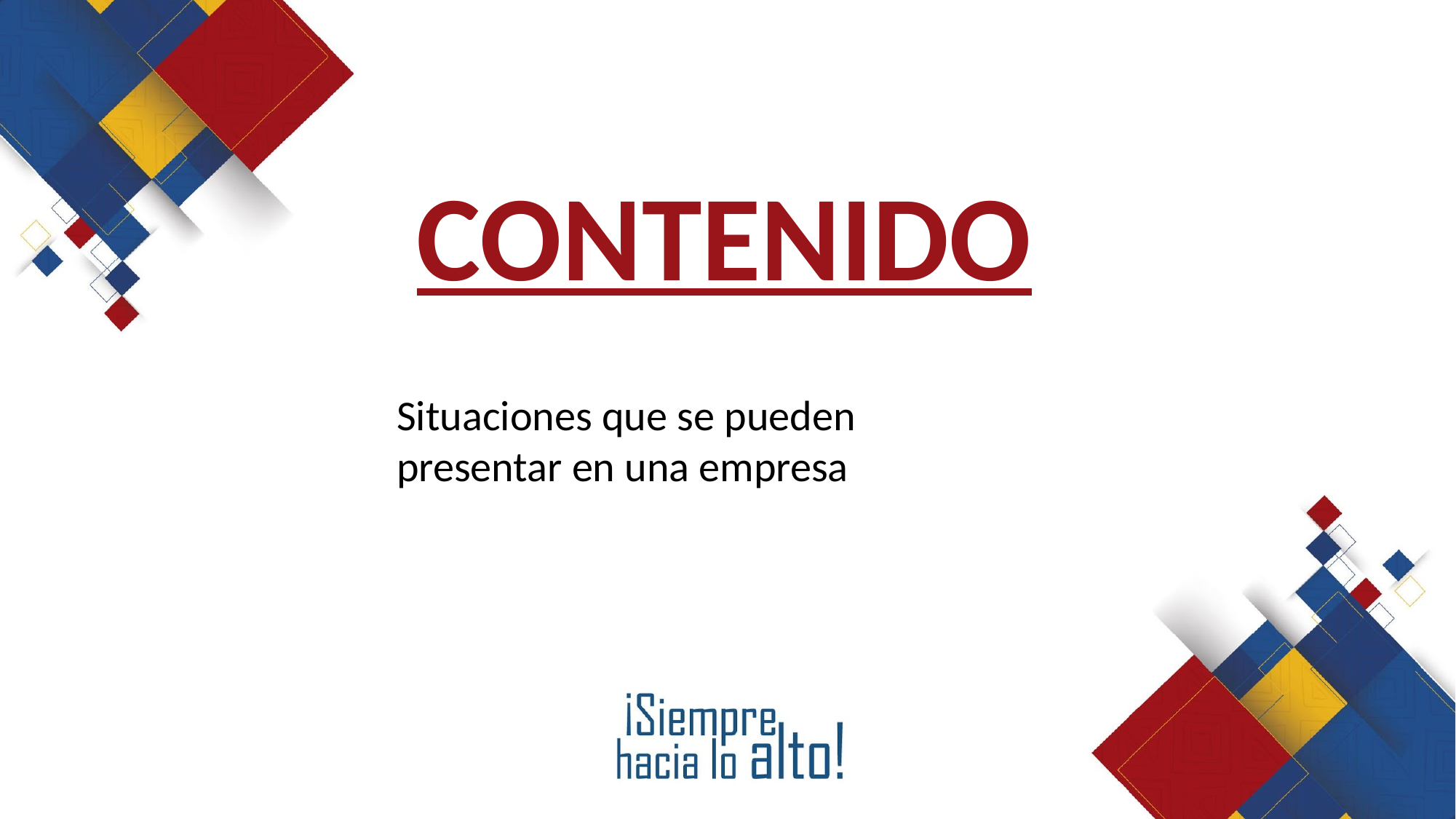

CONTENIDO

Situaciones que se pueden presentar en una empresa